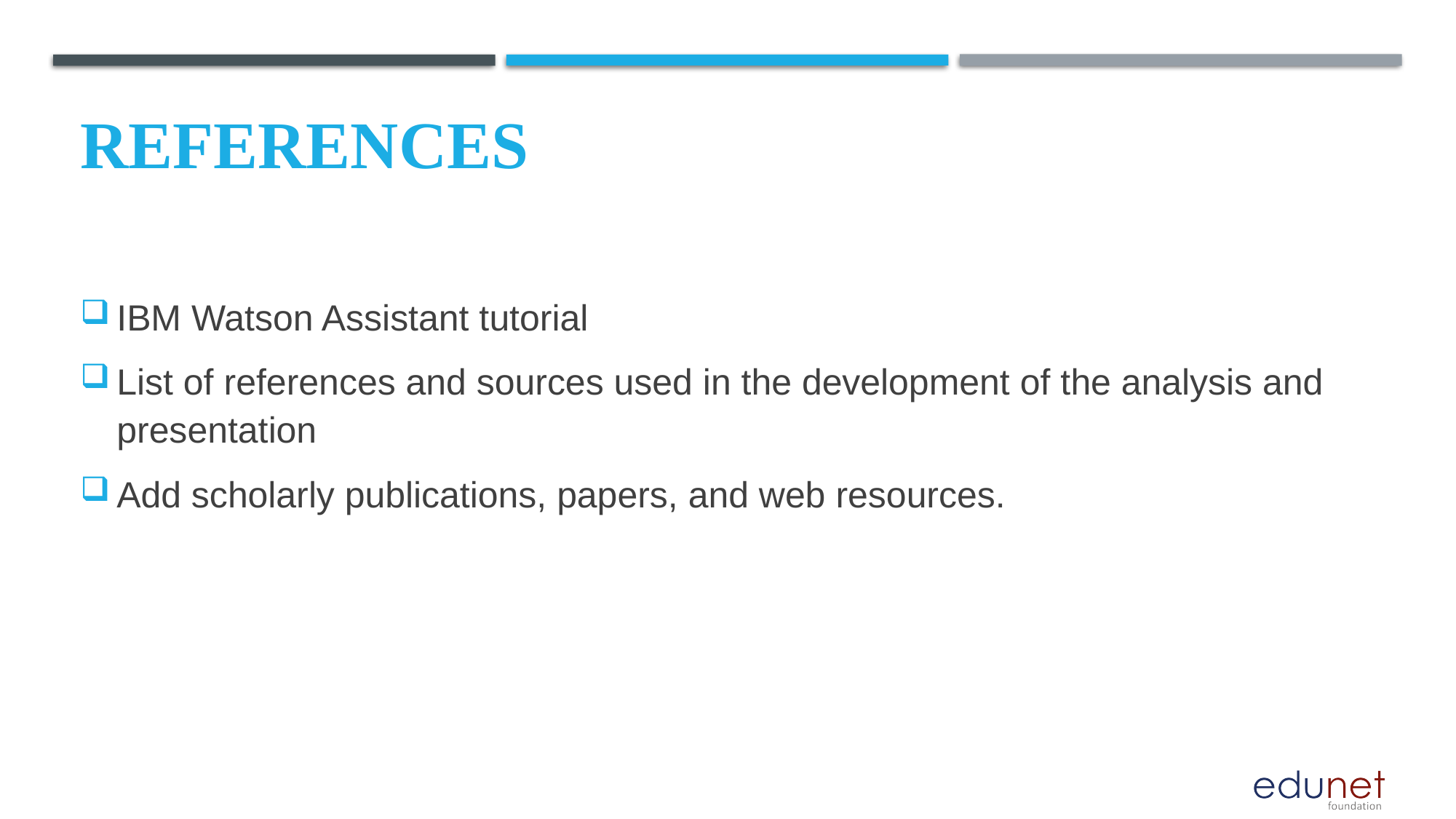

# References
IBM Watson Assistant tutorial
List of references and sources used in the development of the analysis and presentation
Add scholarly publications, papers, and web resources.